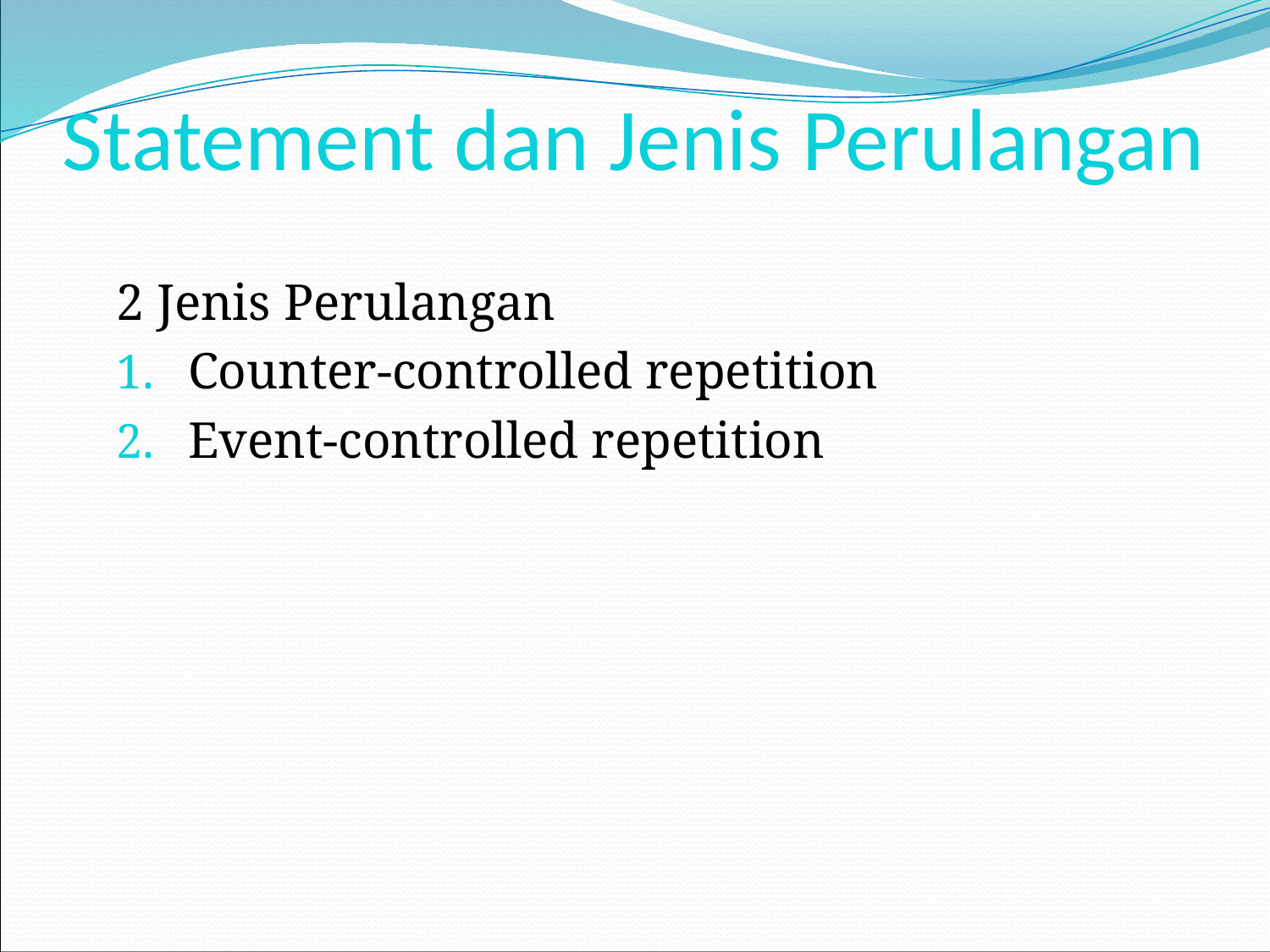

# Statement dan Jenis Perulangan
2 Jenis Perulangan
Counter-controlled repetition
Event-controlled repetition